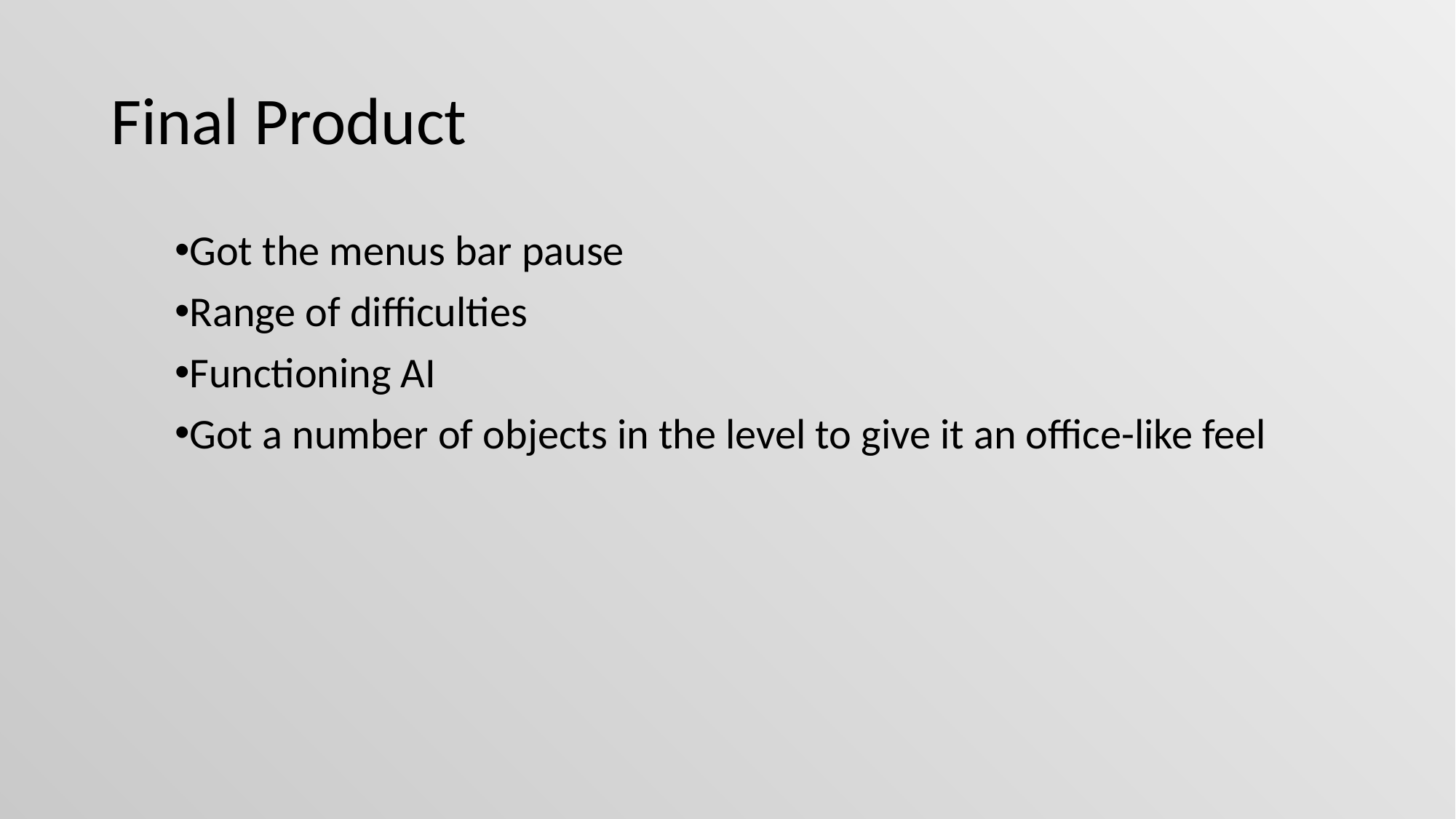

# Final Product
Got the menus bar pause
Range of difficulties
Functioning AI
Got a number of objects in the level to give it an office-like feel